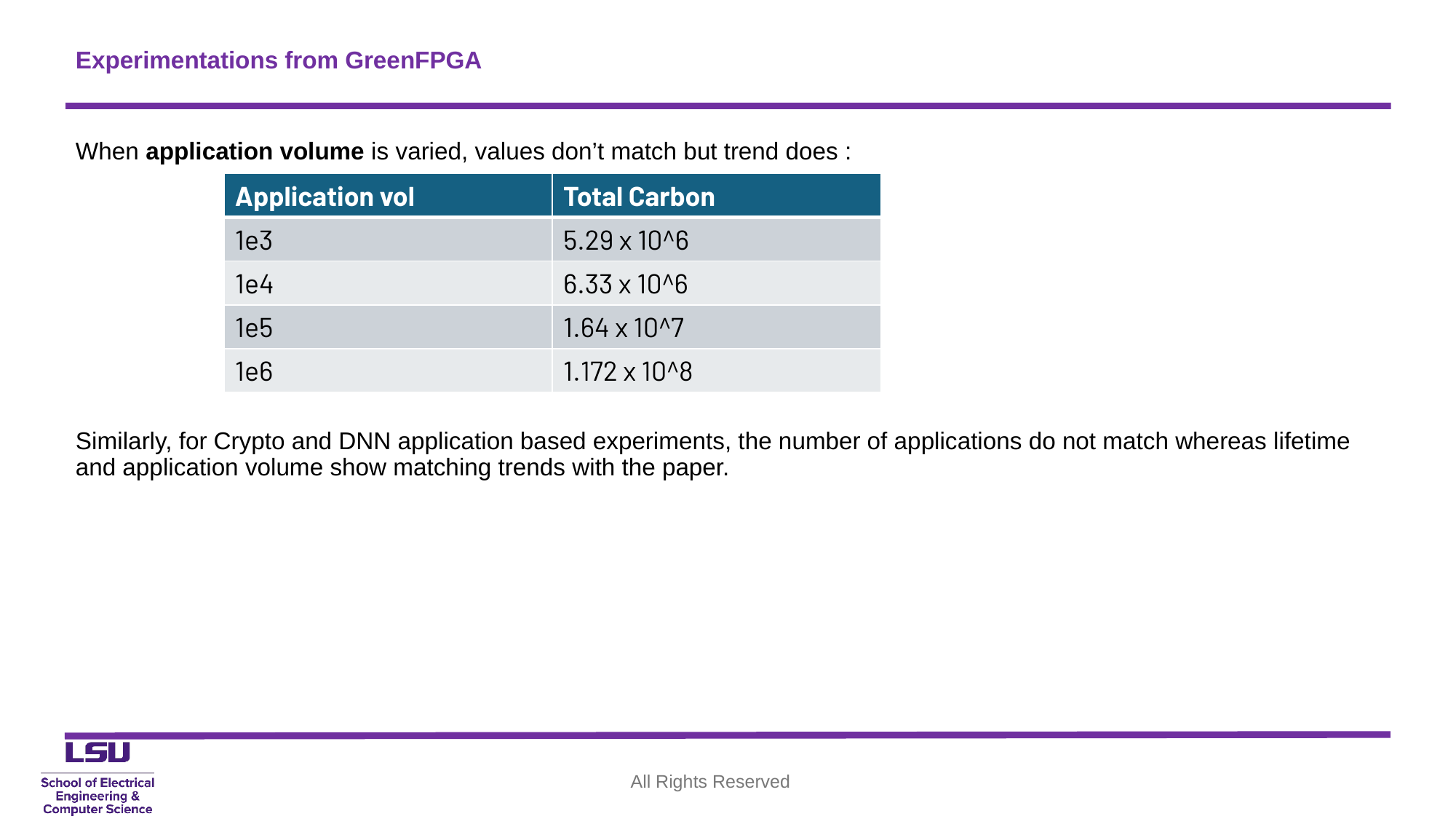

# Experimentations from GreenFPGA
When application volume is varied, values don’t match but trend does :

Similarly, for Crypto and DNN application based experiments, the number of applications do not match whereas lifetime and application volume show matching trends with the paper.
| Application vol | Total Carbon |
| --- | --- |
| 1e3 | 5.29 x 10^6 |
| 1e4 | 6.33 x 10^6 |
| 1e5 | 1.64 x 10^7 |
| 1e6 | 1.172 x 10^8 |
All Rights Reserved